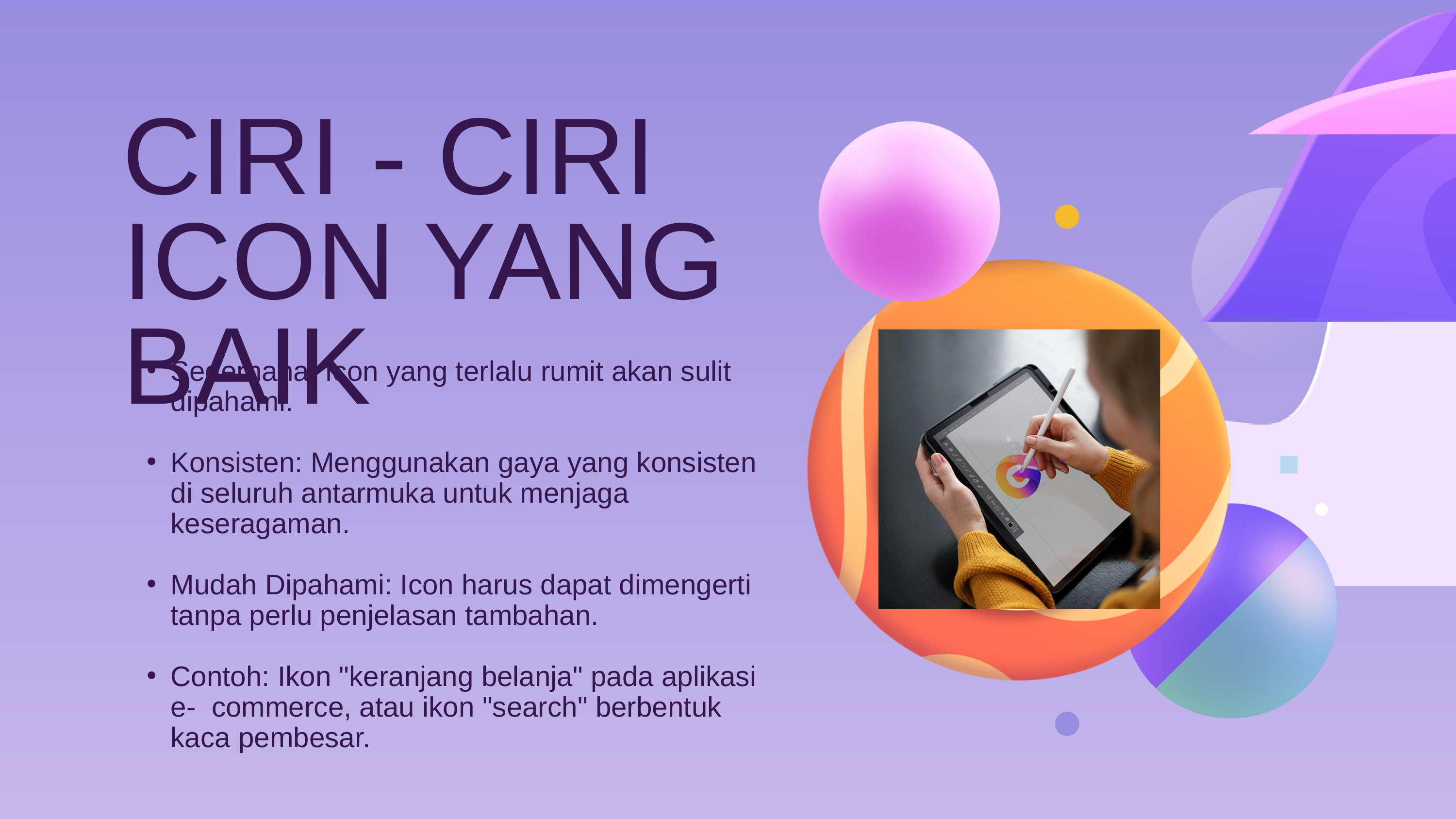

CIRI - CIRI ICON YANG BAIK

Sederhana: Icon yang terlalu rumit akan sulit dipahami.

Konsisten: Menggunakan gaya yang konsisten di seluruh antarmuka untuk menjaga keseragaman.

Mudah Dipahami: Icon harus dapat dimengerti tanpa perlu penjelasan tambahan.

Contoh: Ikon "keranjang belanja" pada aplikasi e-  commerce, atau ikon "search" berbentuk kaca pembesar.